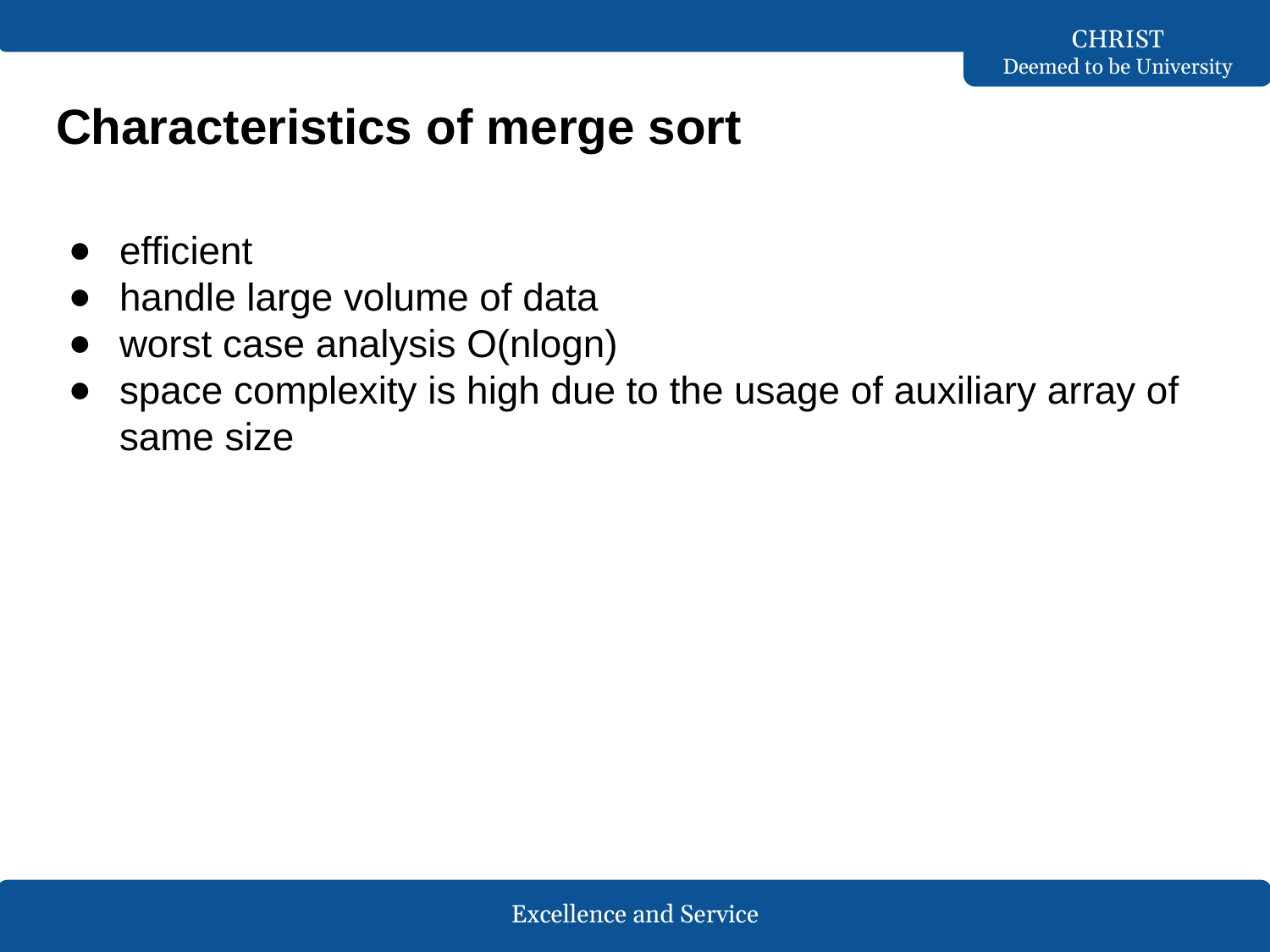

# Characteristics of merge sort
efficient
handle large volume of data
worst case analysis O(nlogn)
space complexity is high due to the usage of auxiliary array of same size